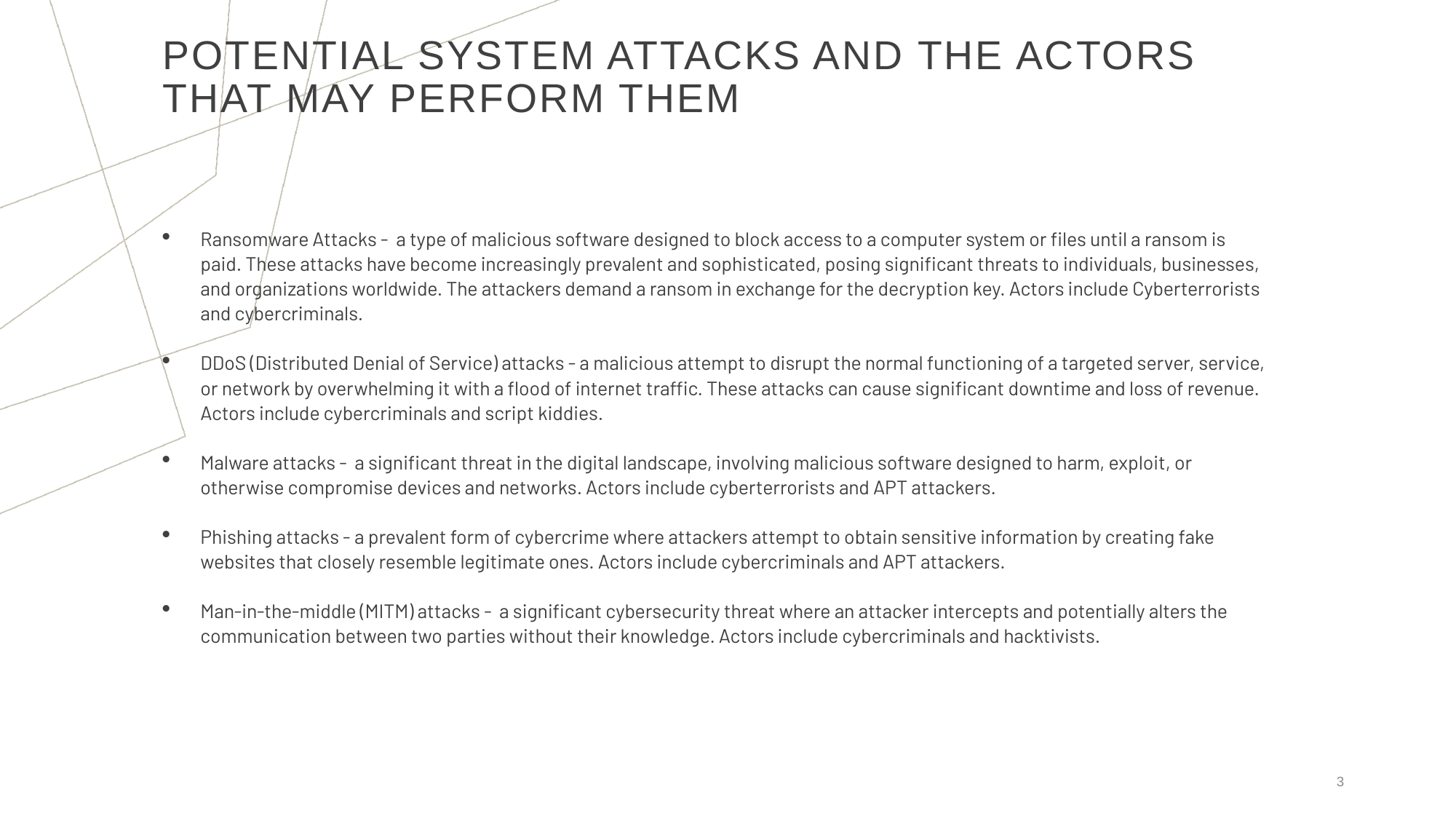

# Potential system attacks and the actors that may perform them
Ransomware Attacks -  a type of malicious software designed to block access to a computer system or files until a ransom is paid. These attacks have become increasingly prevalent and sophisticated, posing significant threats to individuals, businesses, and organizations worldwide. The attackers demand a ransom in exchange for the decryption key. Actors include Cyberterrorists and cybercriminals.

DDoS (Distributed Denial of Service) attacks - a malicious attempt to disrupt the normal functioning of a targeted server, service, or network by overwhelming it with a flood of internet traffic. These attacks can cause significant downtime and loss of revenue. Actors include cybercriminals and script kiddies.

Malware attacks -  a significant threat in the digital landscape, involving malicious software designed to harm, exploit, or otherwise compromise devices and networks. Actors include cyberterrorists and APT attackers.

Phishing attacks - a prevalent form of cybercrime where attackers attempt to obtain sensitive information by creating fake websites that closely resemble legitimate ones. Actors include cybercriminals and APT attackers.

Man-in-the-middle (MITM) attacks -  a significant cybersecurity threat where an attacker intercepts and potentially alters the communication between two parties without their knowledge. Actors include cybercriminals and hacktivists.
3